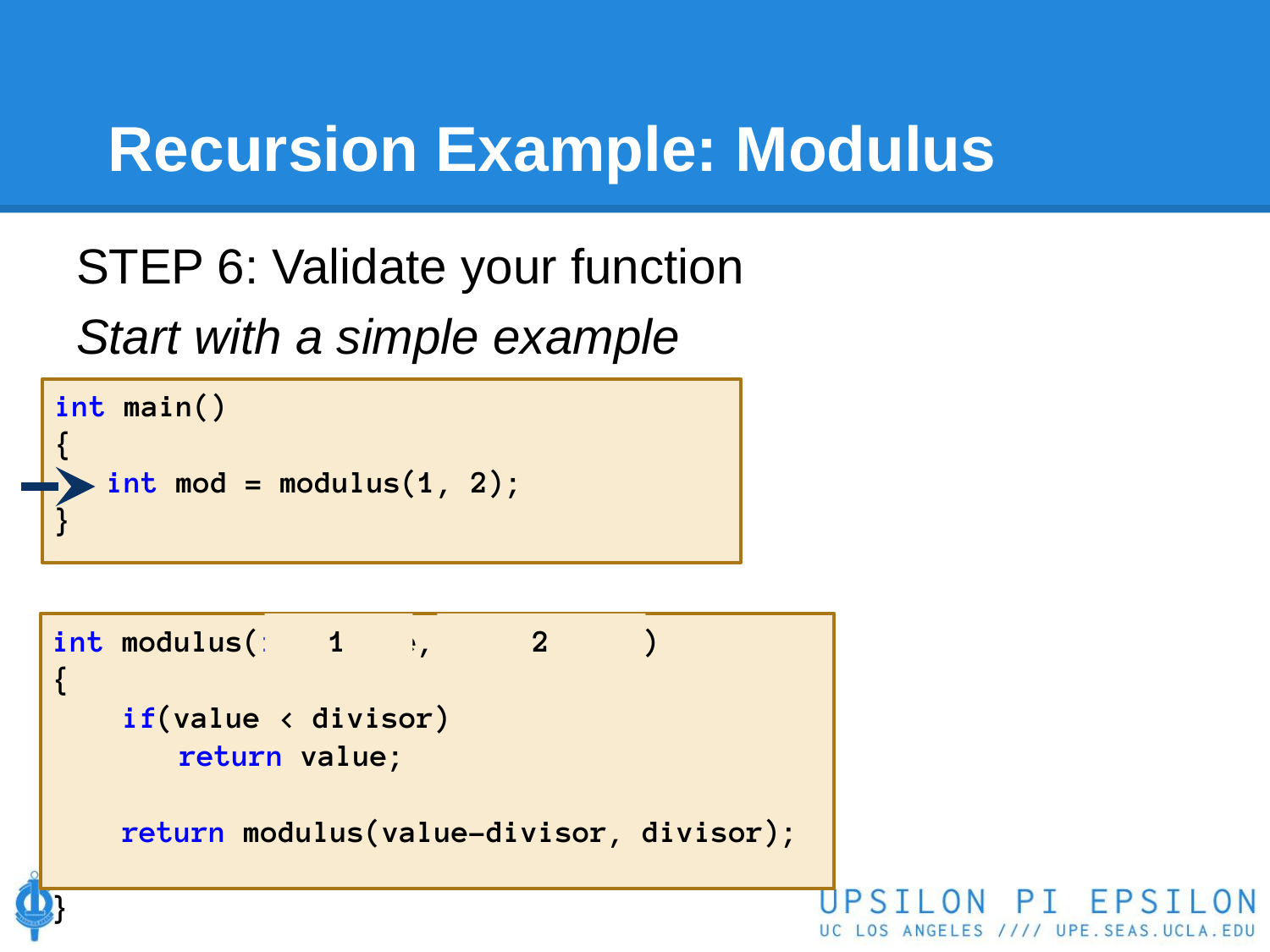

# Recursion Example: Modulus
STEP 6: Validate your function
Start with a simple example

int main()
{
   int mod = modulus(1, 2);
}
int modulus(int value, int divisor)
{
    if(value < divisor)
	return value;

    return modulus(value-divisor, divisor);
}
1
2